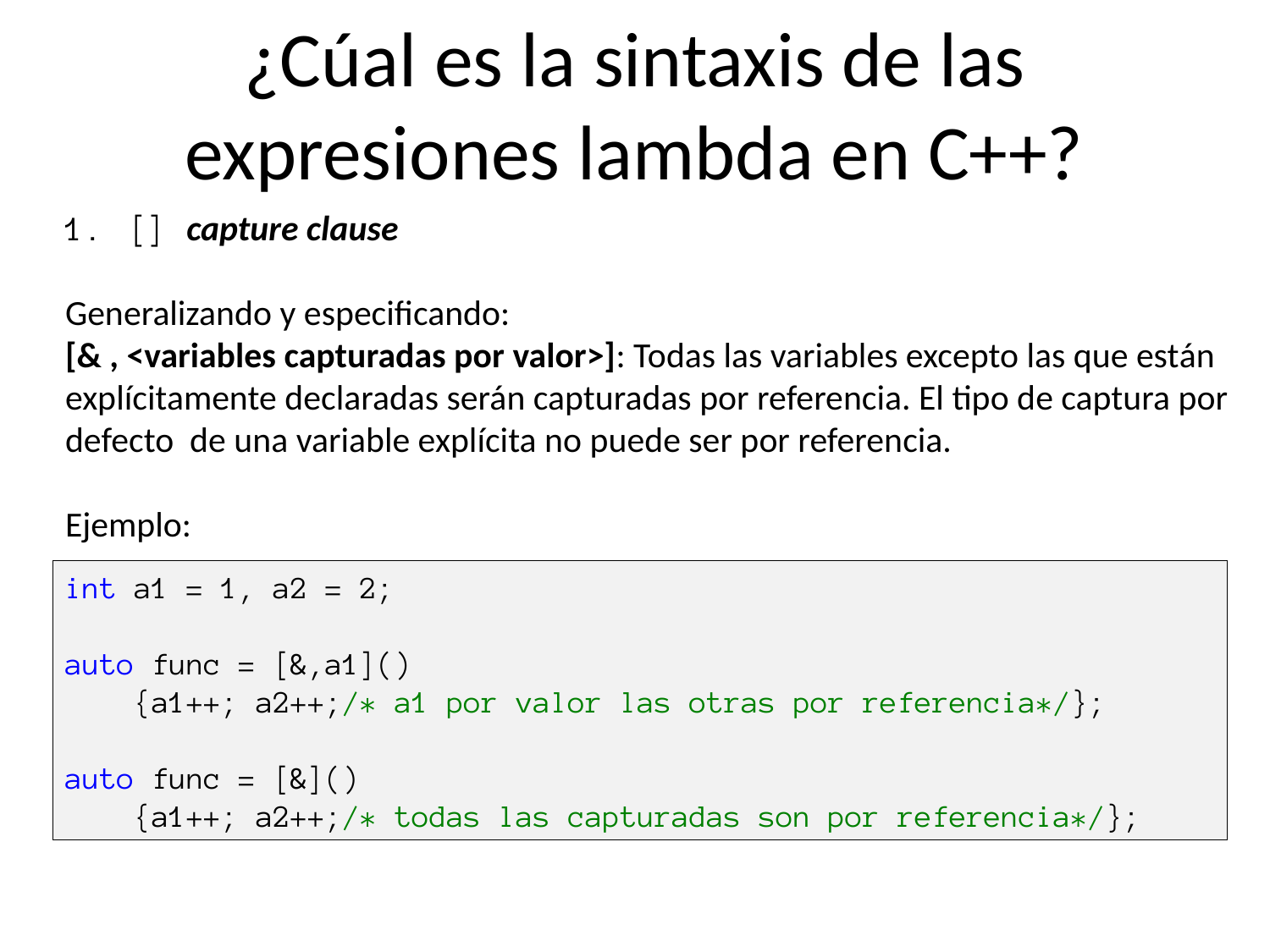

¿Cúal es la sintaxis de las expresiones lambda en C++?
[] capture clause

Generalizando y especificando:
[& , <variables capturadas por valor>]: Todas las variables excepto las que están explícitamente declaradas serán capturadas por referencia. El tipo de captura por defecto  de una variable explícita no puede ser por referencia.

Ejemplo:
int a1 = 1, a2 = 2;

auto func = [&,a1]()
    {a1++; a2++;/* a1 por valor las otras por referencia*/};

auto func = [&]()
    {a1++; a2++;/* todas las capturadas son por referencia*/};